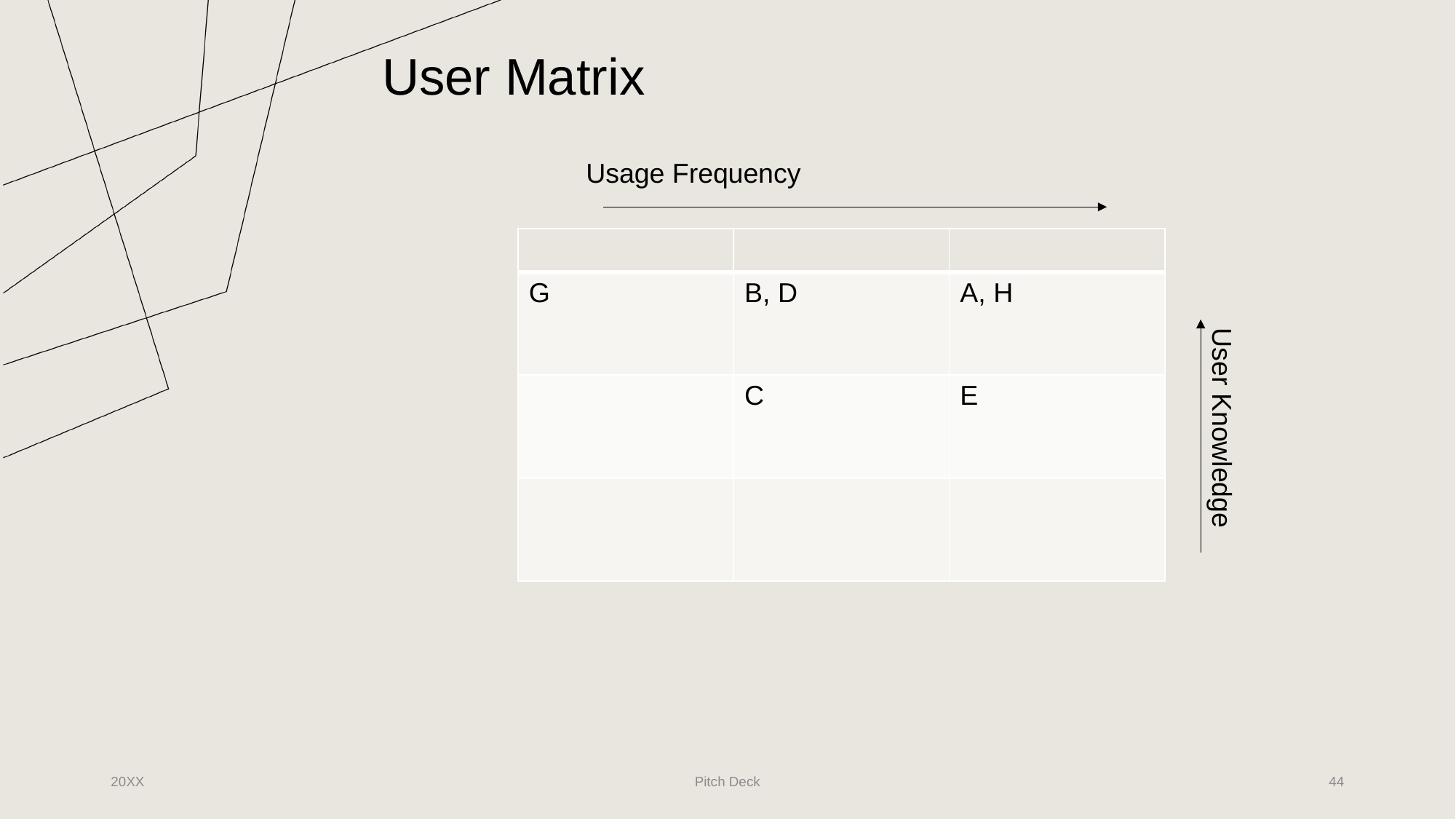

User Matrix
Usage Frequency
|  |  |  |
| --- | --- | --- |
| G | B, D | A, H |
|  | C | E |
|  |  |  |
User Knowledge
20XX
Pitch Deck
44